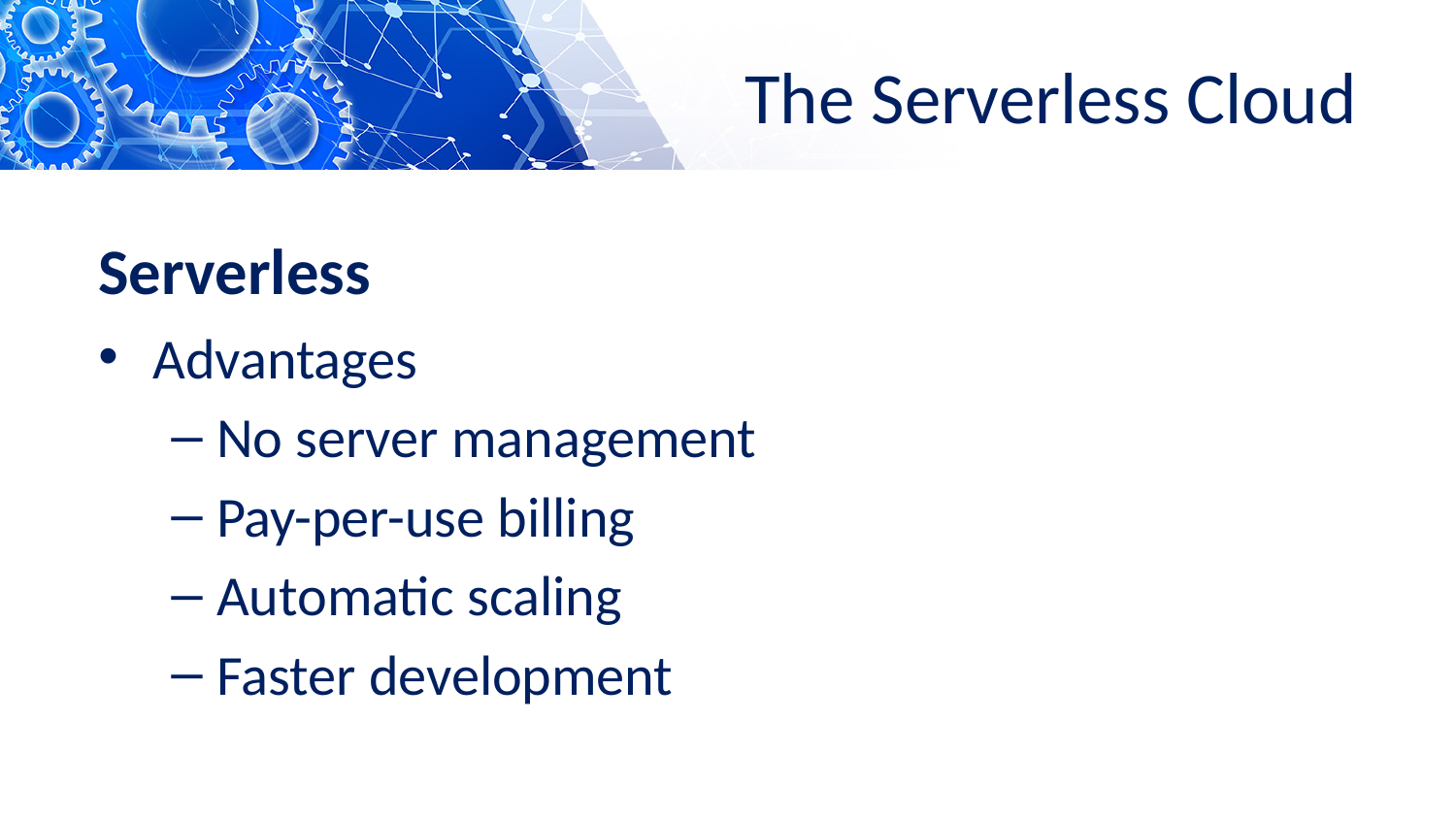

# The Serverless Cloud
Serverless
Advantages
No server management
Pay-per-use billing
Automatic scaling
Faster development